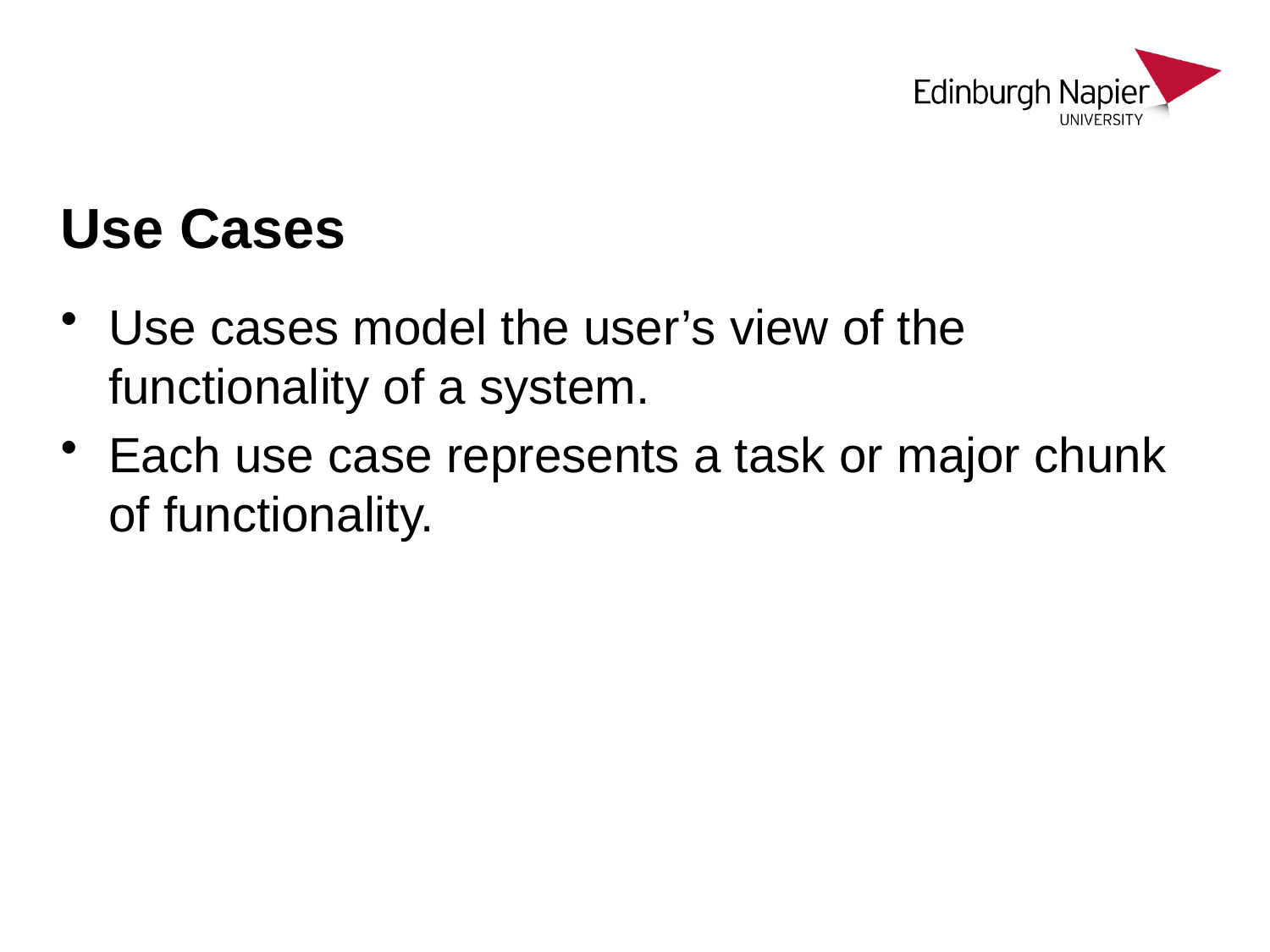

# Use Cases
Use cases model the user’s view of the functionality of a system.
Each use case represents a task or major chunk of functionality.